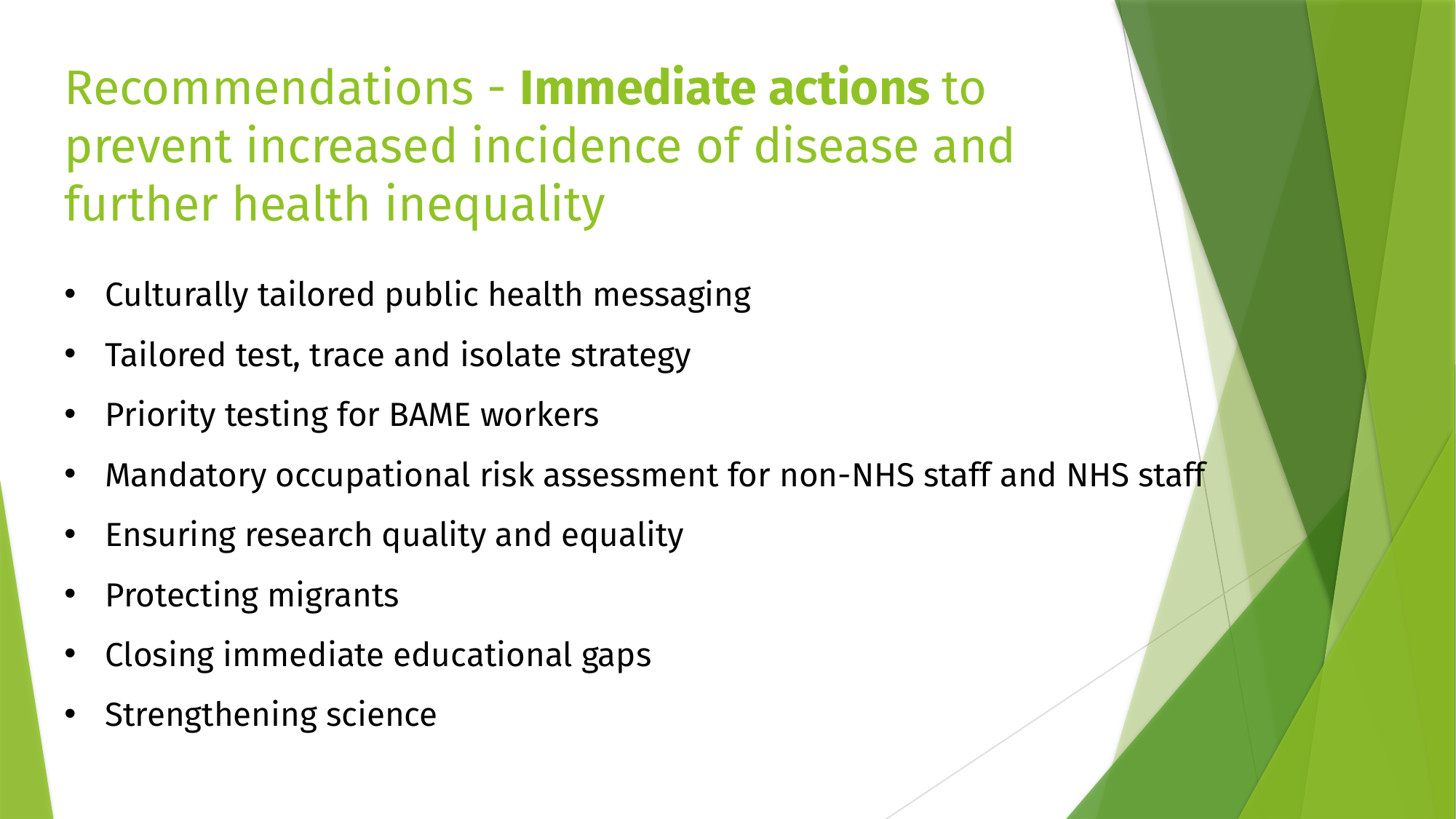

# Recommendations - Immediate actions to prevent increased incidence of disease and further health inequality
Culturally tailored public health messaging
Tailored test, trace and isolate strategy
Priority testing for BAME workers
Mandatory occupational risk assessment for non-NHS staff and NHS staff
Ensuring research quality and equality
Protecting migrants
Closing immediate educational gaps
Strengthening science